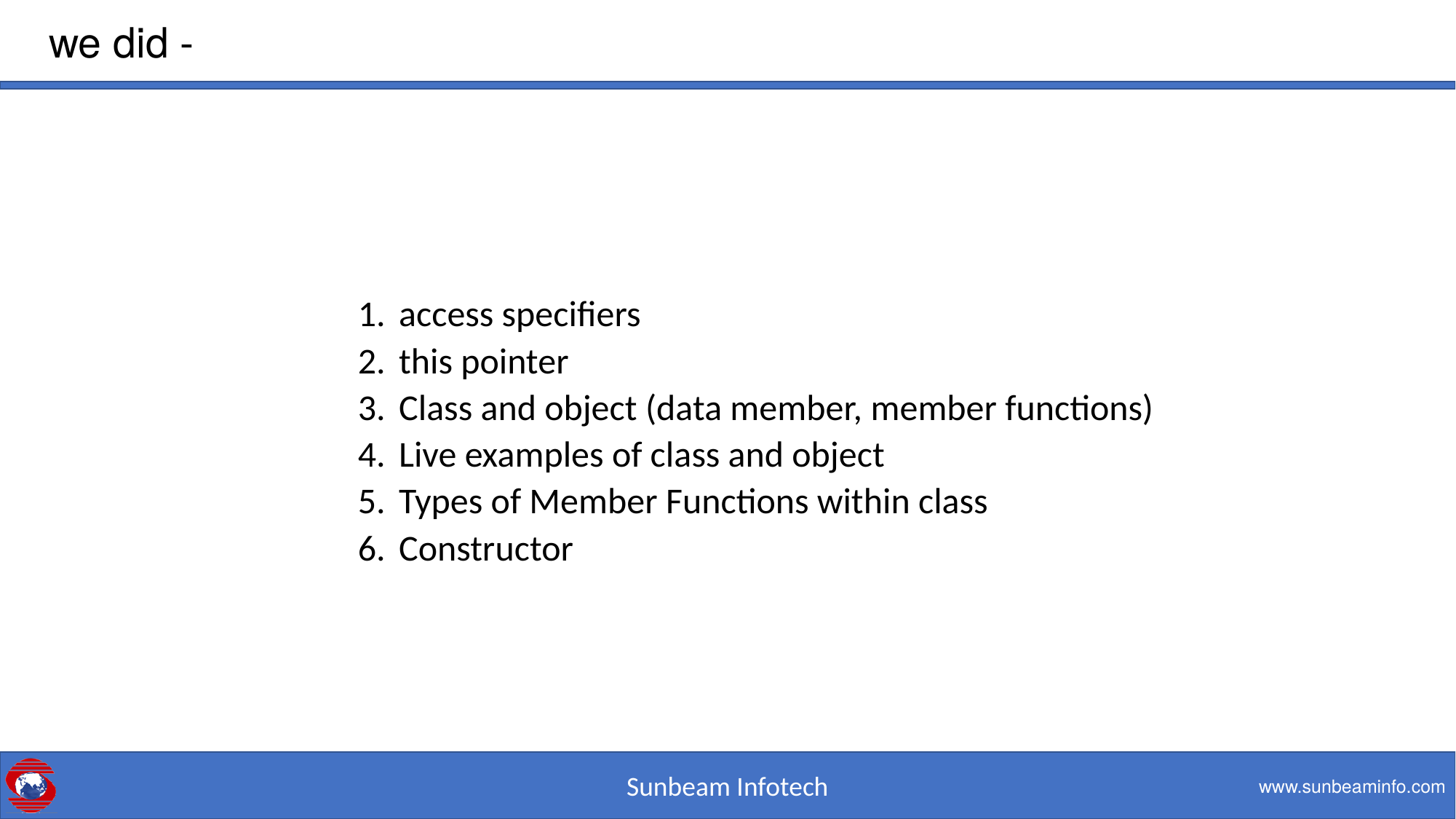

# we did -
access specifiers
this pointer
Class and object (data member, member functions)
Live examples of class and object
Types of Member Functions within class
Constructor